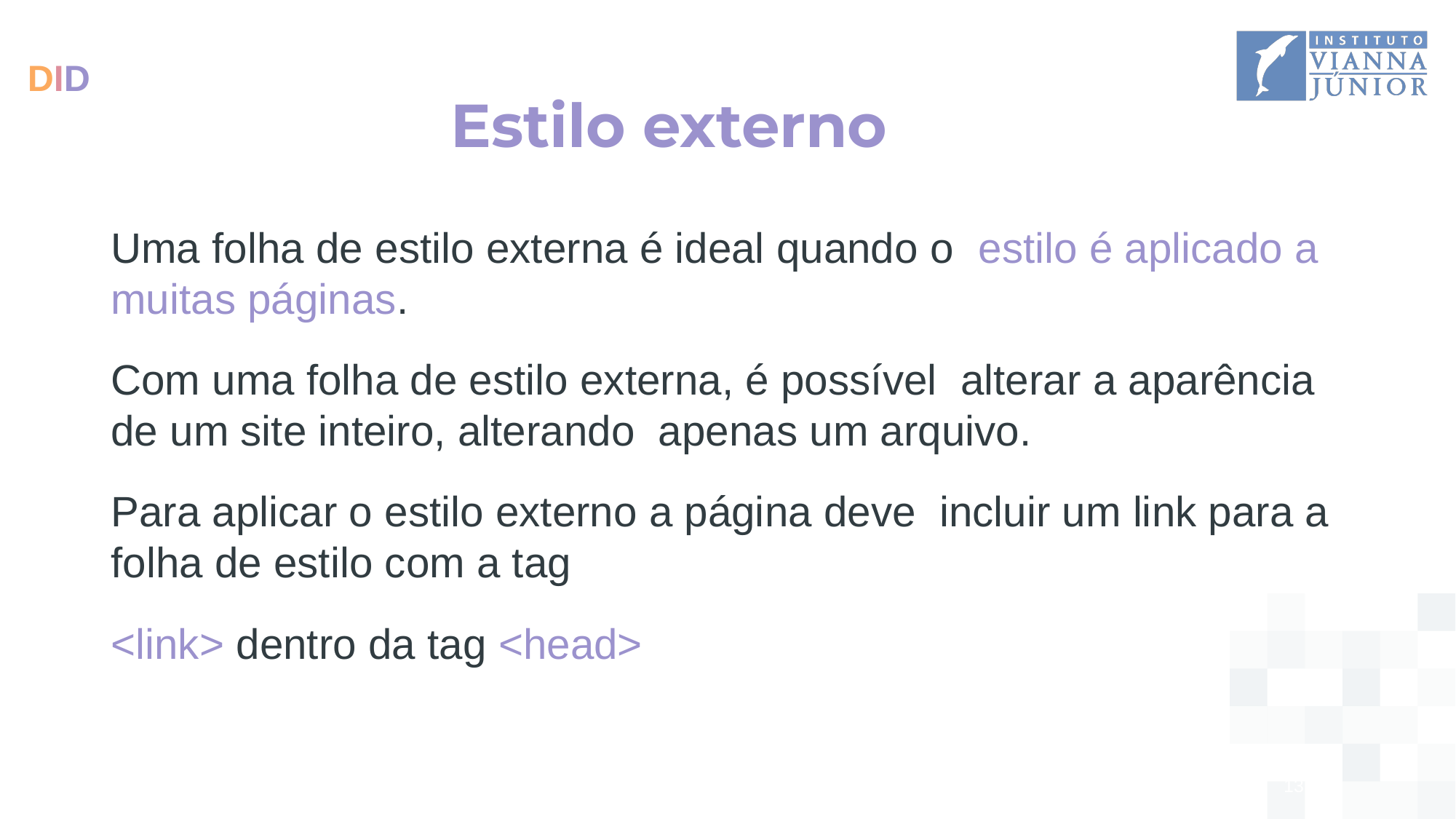

# Estilo externo
Uma folha de estilo externa é ideal quando o  estilo é aplicado a muitas páginas.
Com uma folha de estilo externa, é possível  alterar a aparência de um site inteiro, alterando  apenas um arquivo.
Para aplicar o estilo externo a página deve  incluir um link para a folha de estilo com a tag
<link> dentro da tag <head>

13